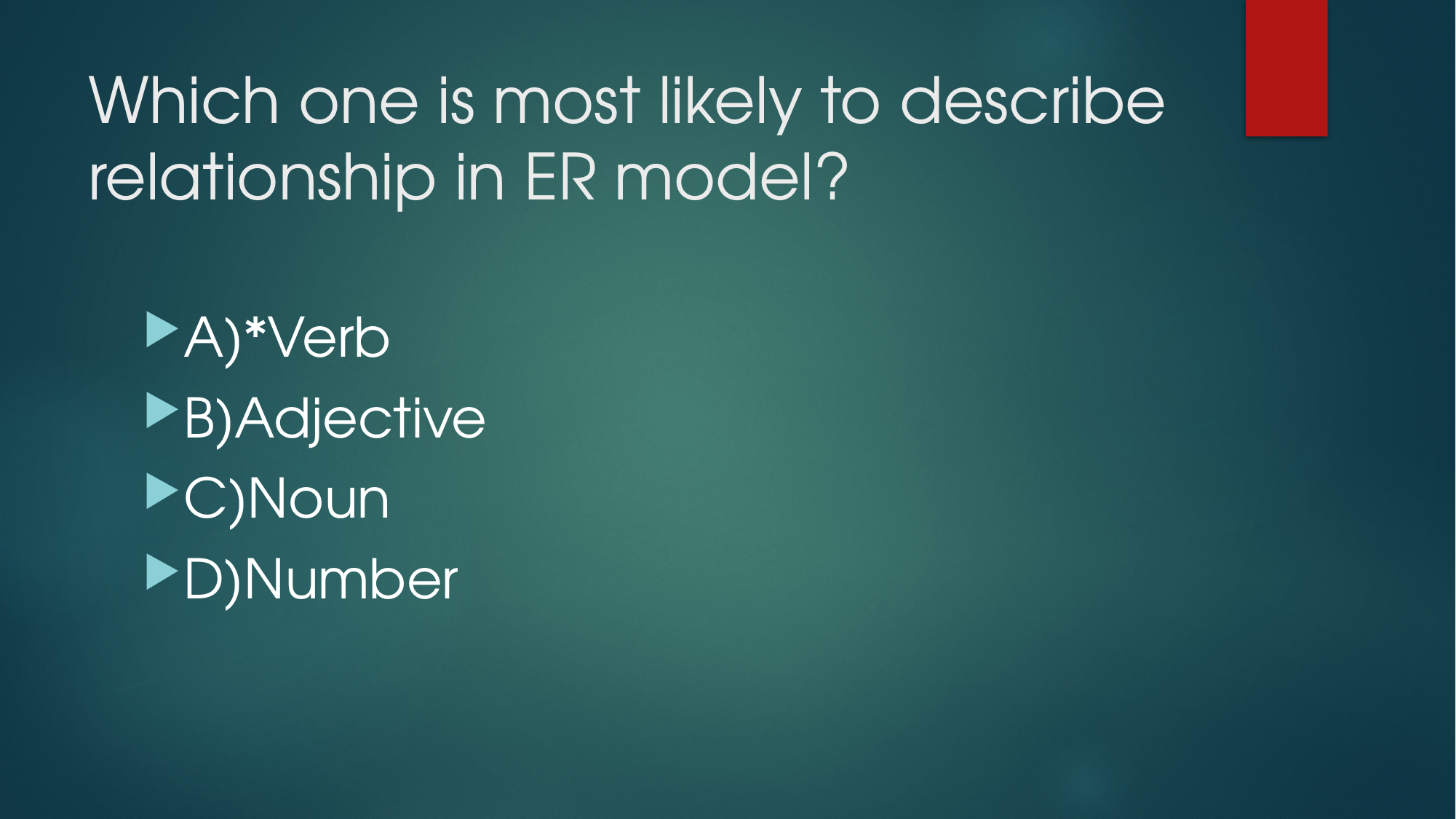

# Which one is most likely to describe relationship in ER model?

A)*Verb
B)Adjective
C)Noun
D)Number